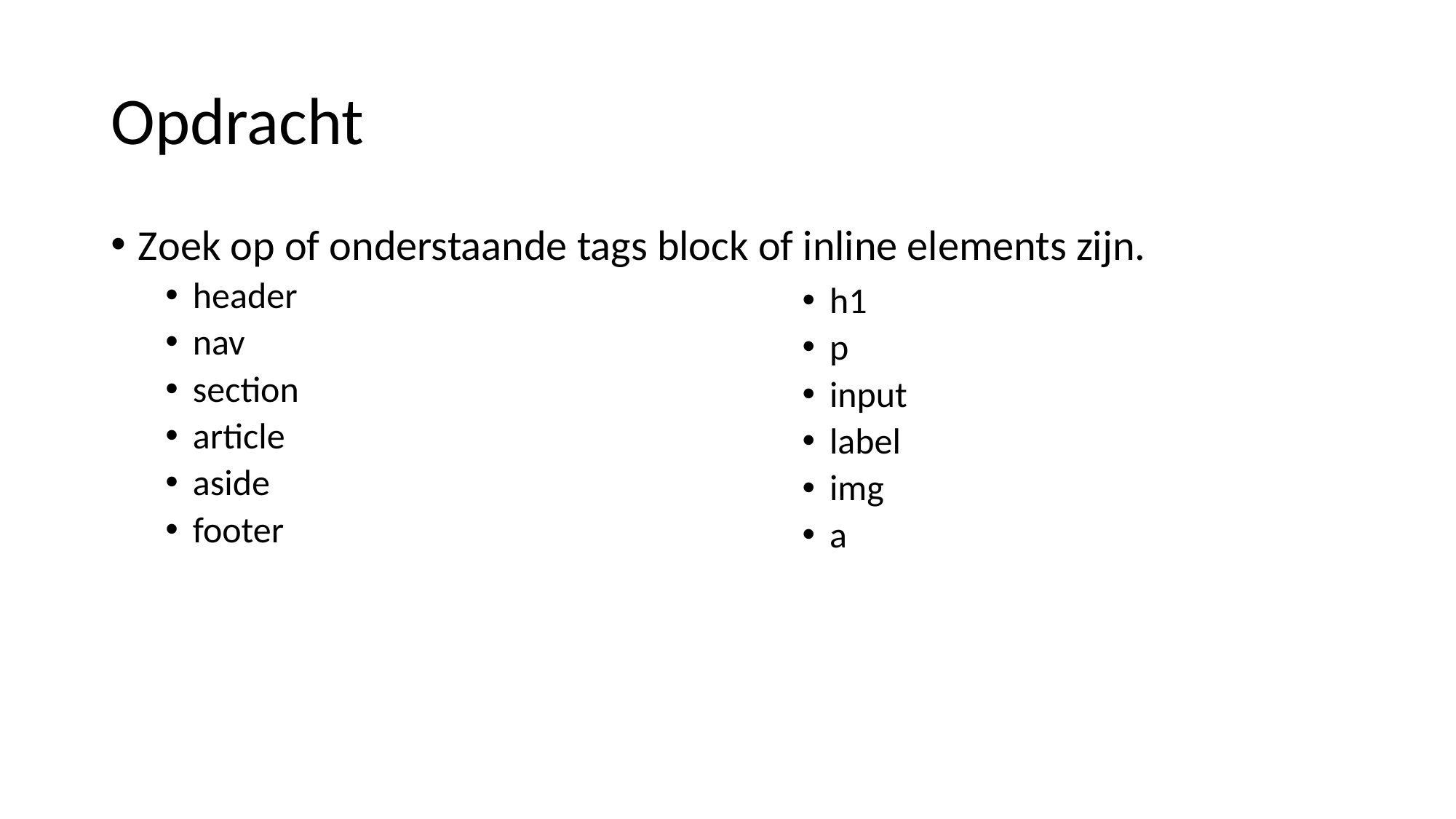

# Opdracht
Zoek op of onderstaande tags block of inline elements zijn.
header
nav
section
article
aside
footer

h1
p
input
label
img
a